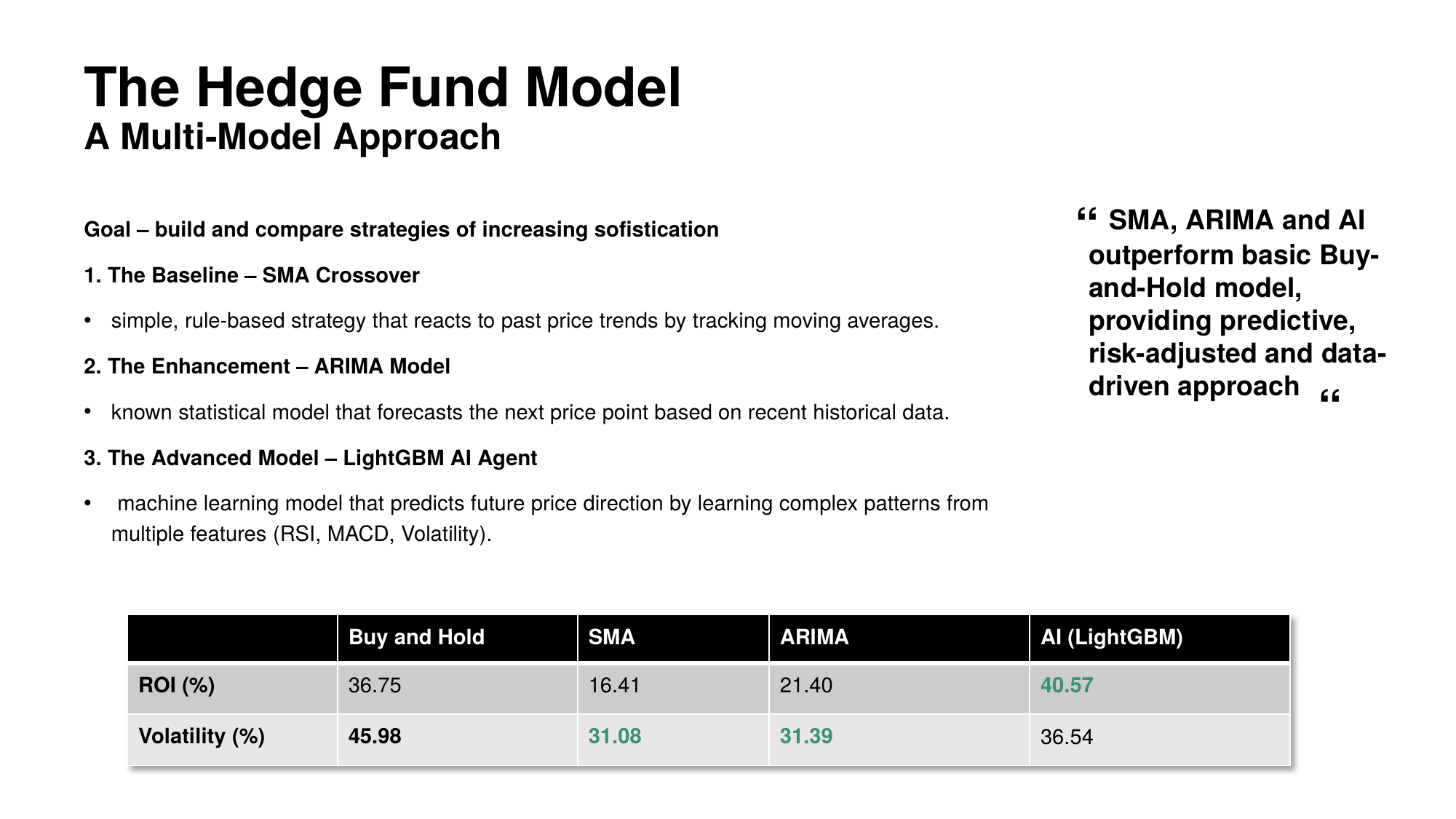

# The Hedge Fund Model A Multi-Model Approach
  SMA, ARIMA and AI outperform basic Buy-and-Hold model, providing predictive, risk-adjusted and data-driven approach
“
Goal – build and compare strategies of increasing sofistication
1. The Baseline – SMA Crossover
simple, rule-based strategy that reacts to past price trends by tracking moving averages.
2. The Enhancement – ARIMA Model
known statistical model that forecasts the next price point based on recent historical data.
3. The Advanced Model – LightGBM AI Agent
 machine learning model that predicts future price direction by learning complex patterns from multiple features (RSI, MACD, Volatility).

“
|  | Buy and Hold | SMA | ARIMA | AI (LightGBM) |
| --- | --- | --- | --- | --- |
| ROI (%) | 36.75 | 16.41 | 21.40 | 40.57 |
| Volatility (%) | 45.98 | 31.08 | 31.39 | 36.54 |